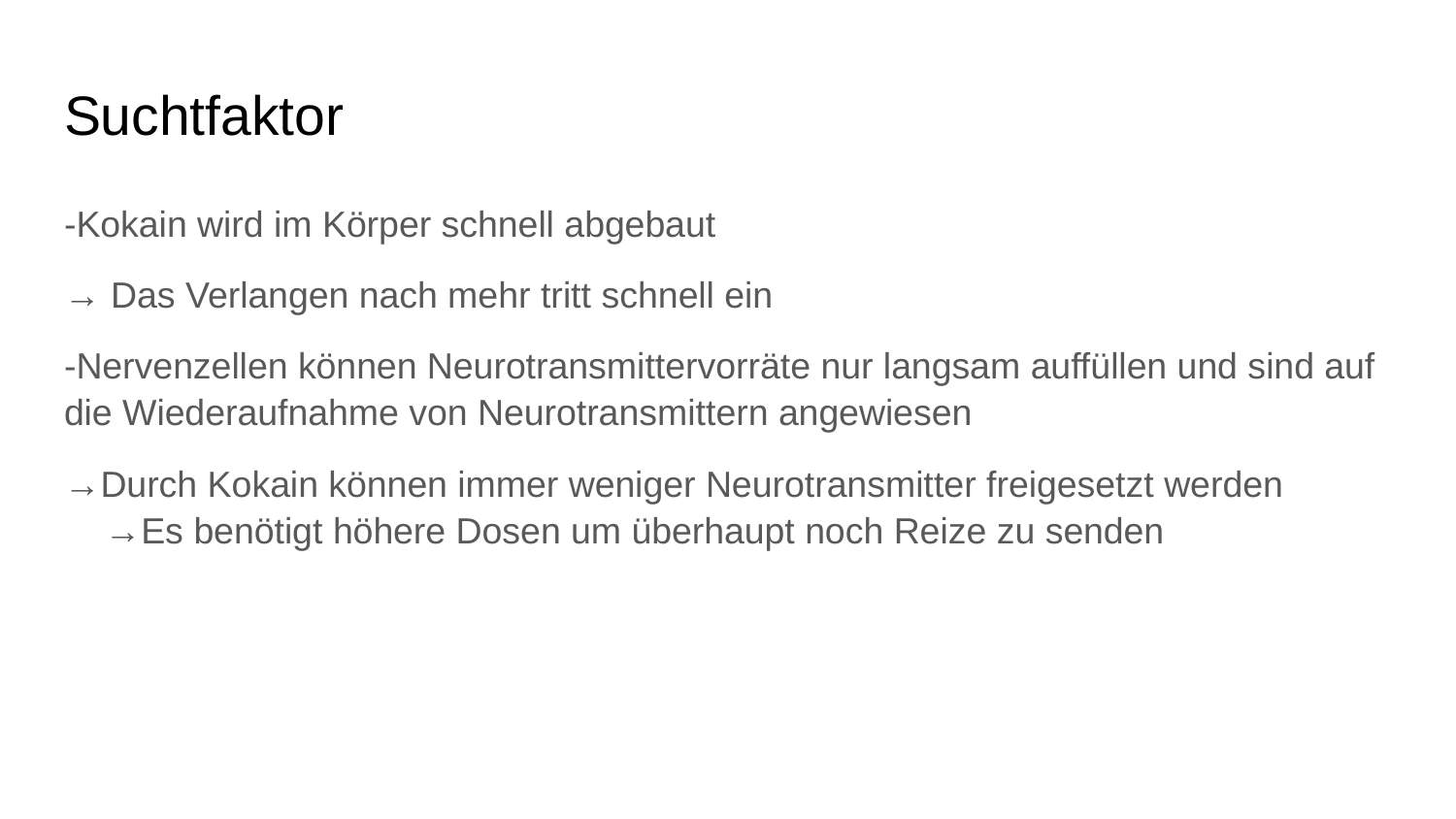

# Suchtfaktor
-Kokain wird im Körper schnell abgebaut
→ Das Verlangen nach mehr tritt schnell ein
-Nervenzellen können Neurotransmittervorräte nur langsam auffüllen und sind auf die Wiederaufnahme von Neurotransmittern angewiesen
→Durch Kokain können immer weniger Neurotransmitter freigesetzt werden               →Es benötigt höhere Dosen um überhaupt noch Reize zu senden